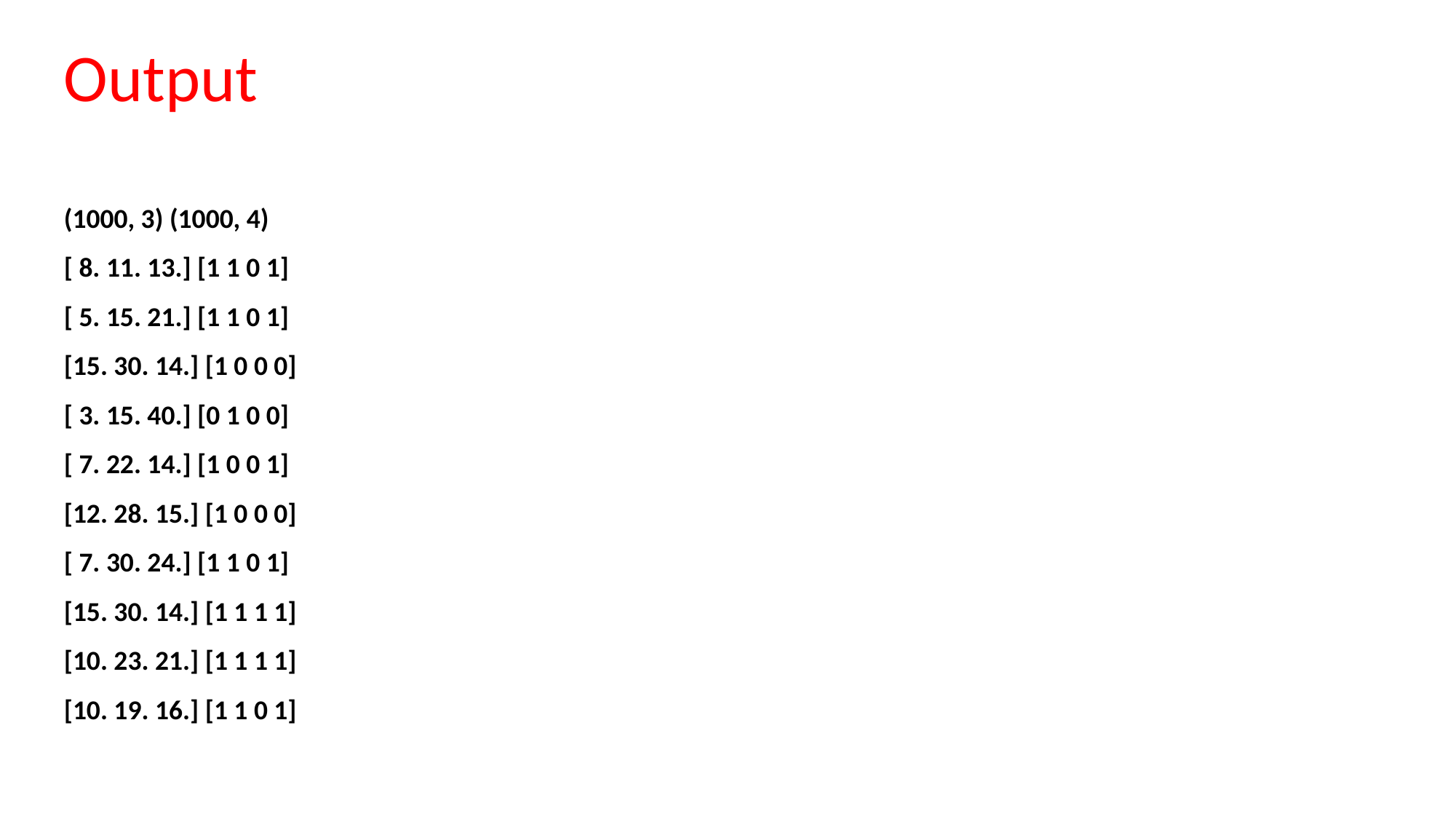

# Output

(1000, 3) (1000, 4)
[ 8. 11. 13.] [1 1 0 1]
[ 5. 15. 21.] [1 1 0 1]
[15. 30. 14.] [1 0 0 0]
[ 3. 15. 40.] [0 1 0 0]
[ 7. 22. 14.] [1 0 0 1]
[12. 28. 15.] [1 0 0 0]
[ 7. 30. 24.] [1 1 0 1]
[15. 30. 14.] [1 1 1 1]
[10. 23. 21.] [1 1 1 1]
[10. 19. 16.] [1 1 0 1]